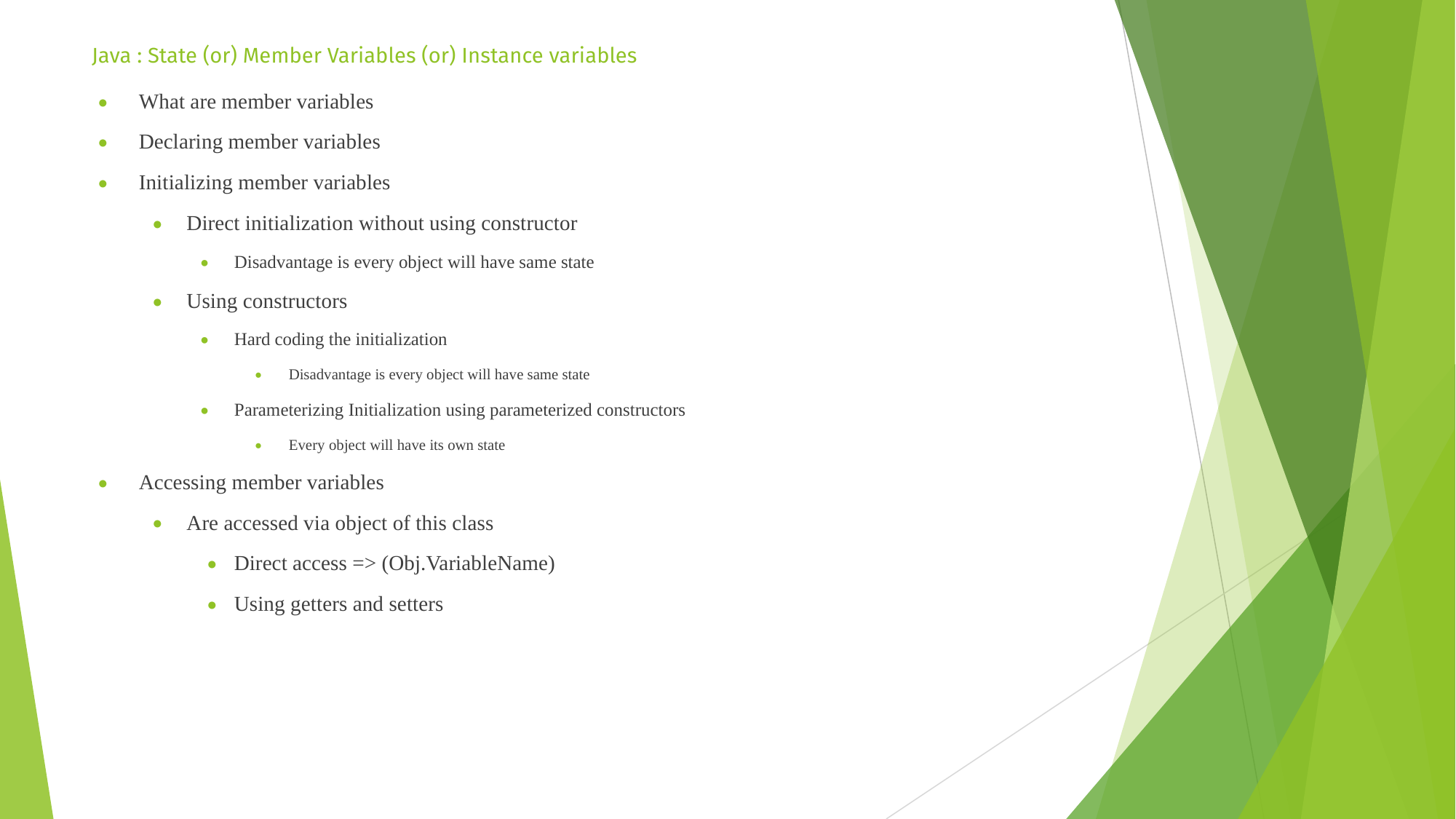

# Java : State (or) Member Variables (or) Instance variables
What are member variables
Declaring member variables
Initializing member variables
Direct initialization without using constructor
Disadvantage is every object will have same state
Using constructors
Hard coding the initialization
Disadvantage is every object will have same state
Parameterizing Initialization using parameterized constructors
Every object will have its own state
Accessing member variables
Are accessed via object of this class
Direct access => (Obj.VariableName)
Using getters and setters